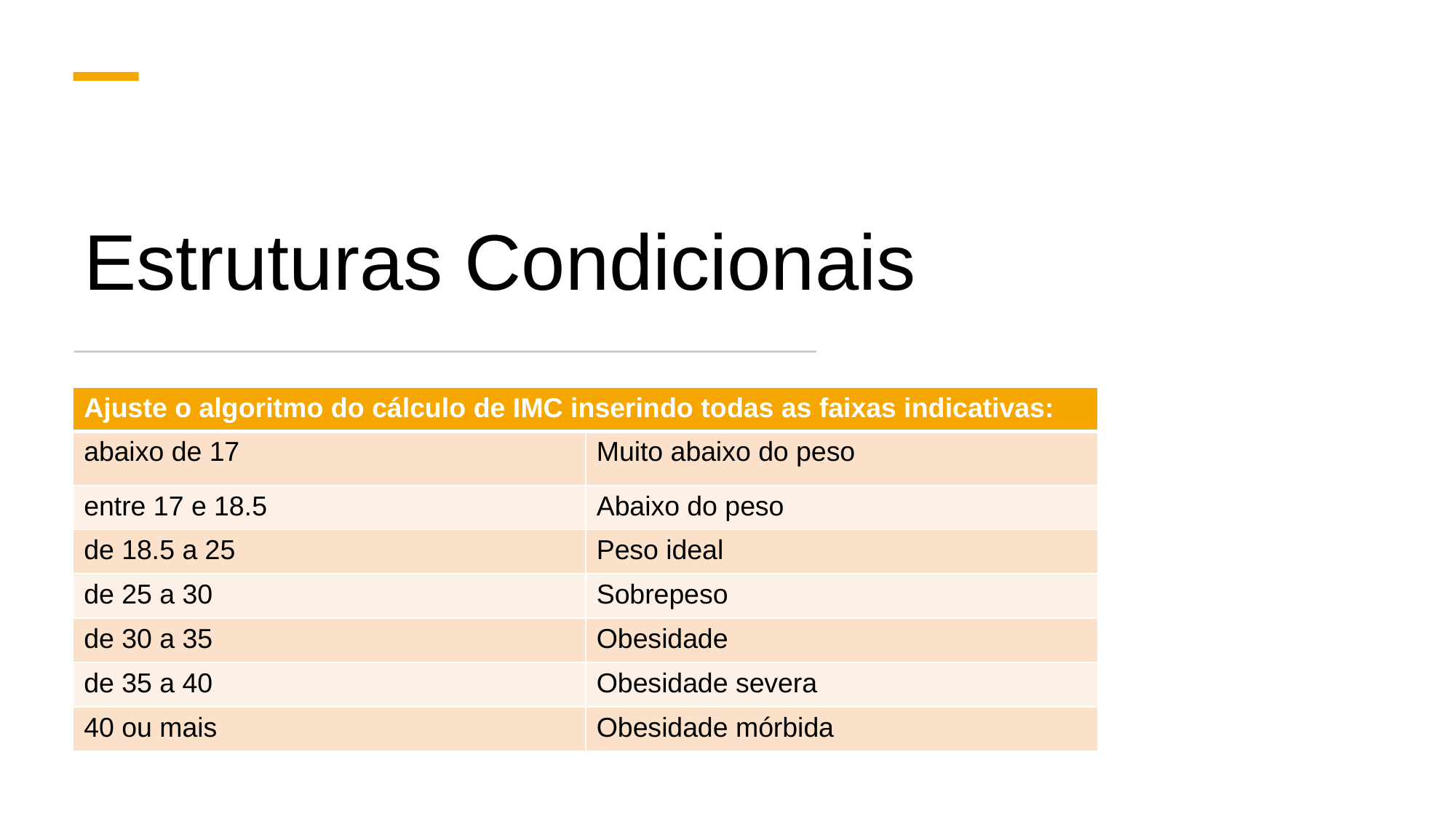

# Estruturas Condicionais
| Ajuste o algoritmo do cálculo de IMC inserindo todas as faixas indicativas: |  |
| --- | --- |
| abaixo de 17 | Muito abaixo do peso |
| entre 17 e 18.5 | Abaixo do peso |
| de 18.5 a 25 | Peso ideal |
| de 25 a 30 | Sobrepeso |
| de 30 a 35 | Obesidade |
| de 35 a 40 | Obesidade severa |
| 40 ou mais | Obesidade mórbida |